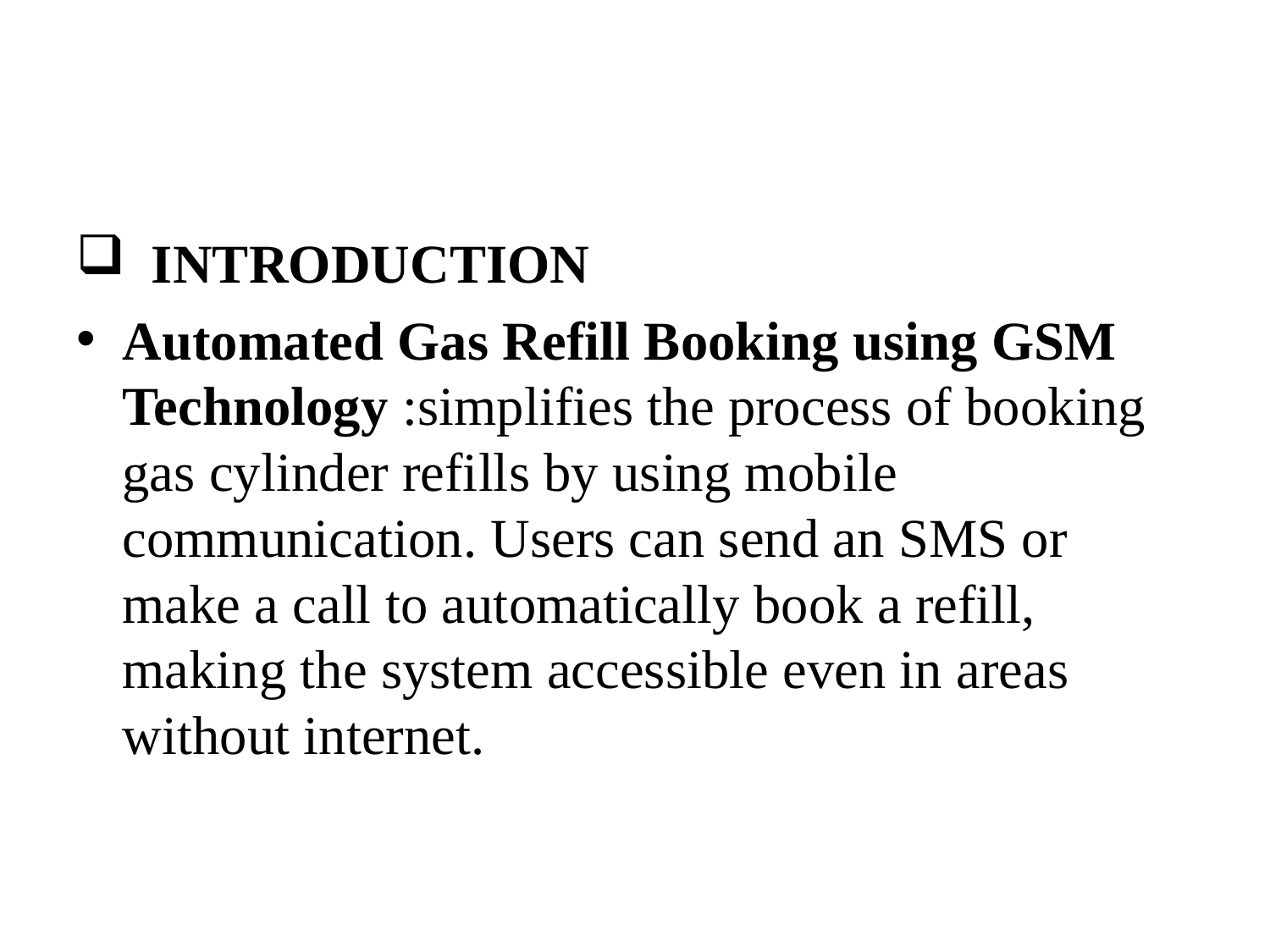

#
  INTRODUCTION
Automated Gas Refill Booking using GSM Technology :simplifies the process of booking gas cylinder refills by using mobile communication. Users can send an SMS or make a call to automatically book a refill, making the system accessible even in areas without internet.